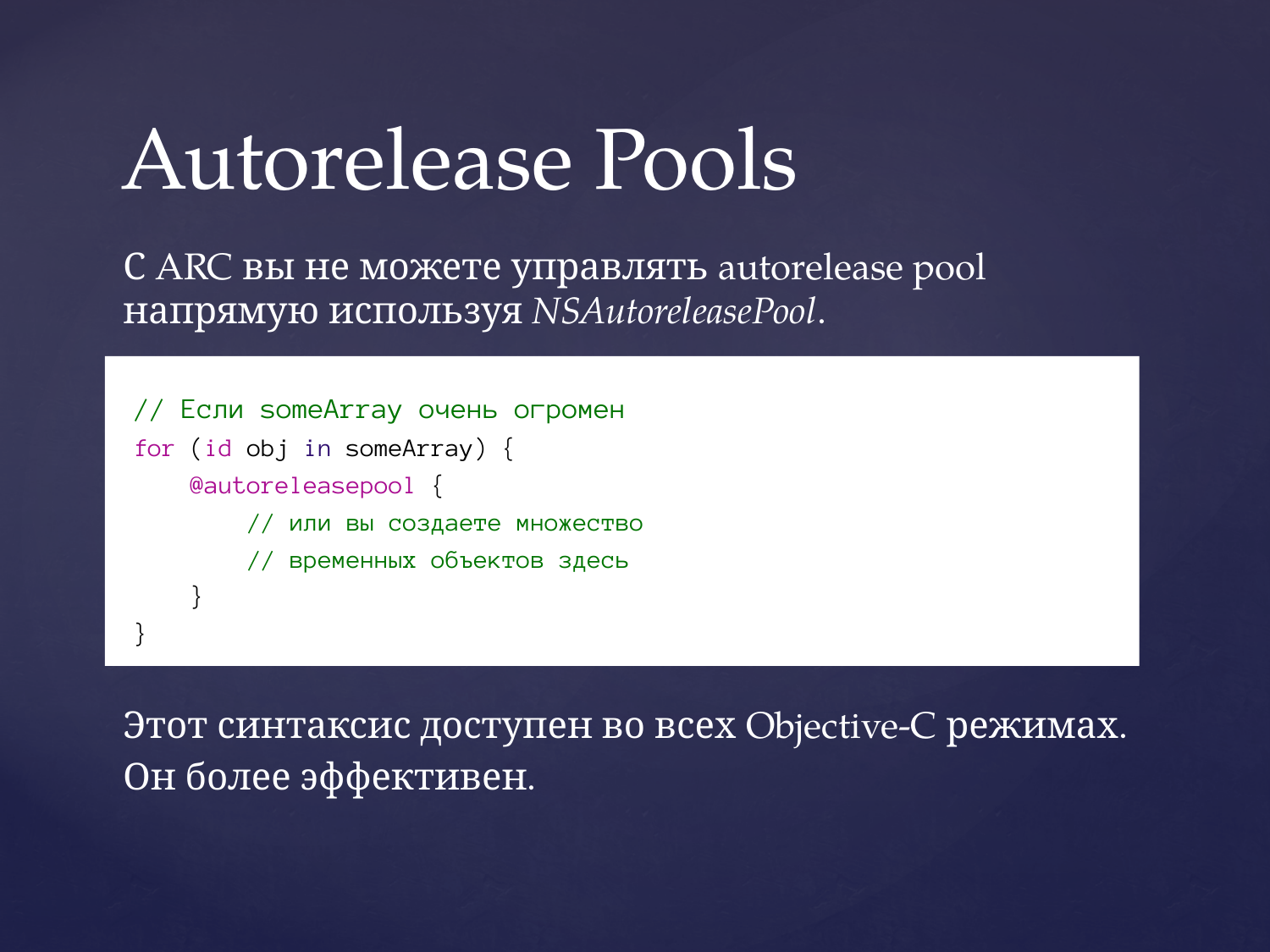

Autorelease Pools
С ARC вы не можете управлять autorelease pool напрямую используя NSAutoreleasePool.

Этот синтаксис доступен во всех Objective-C режимах.
Он более эффективен.

// Если someArray очень огромен
for (id obj in someArray) {
    @autoreleasepool {
        // или вы создаете множество
        // временных объектов здесь
    }
}